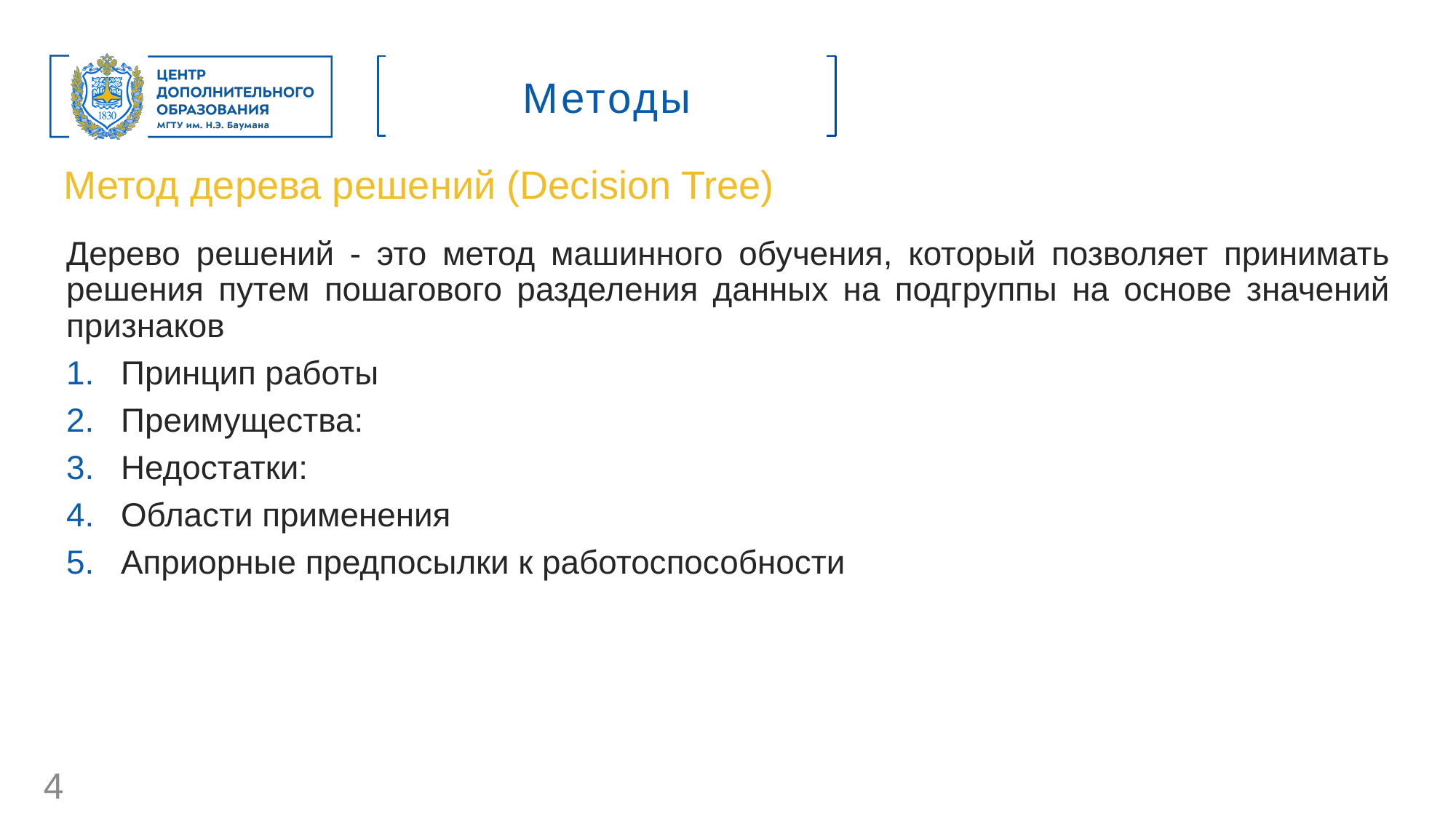

Методы

Метод дерева решений (Decision Tree)
Дерево решений - это метод машинного обучения, который позволяет принимать решения путем пошагового разделения данных на подгруппы на основе значений признаков
Принцип работы
Преимущества:
Недостатки:
Области применения
Априорные предпосылки к работоспособности

4